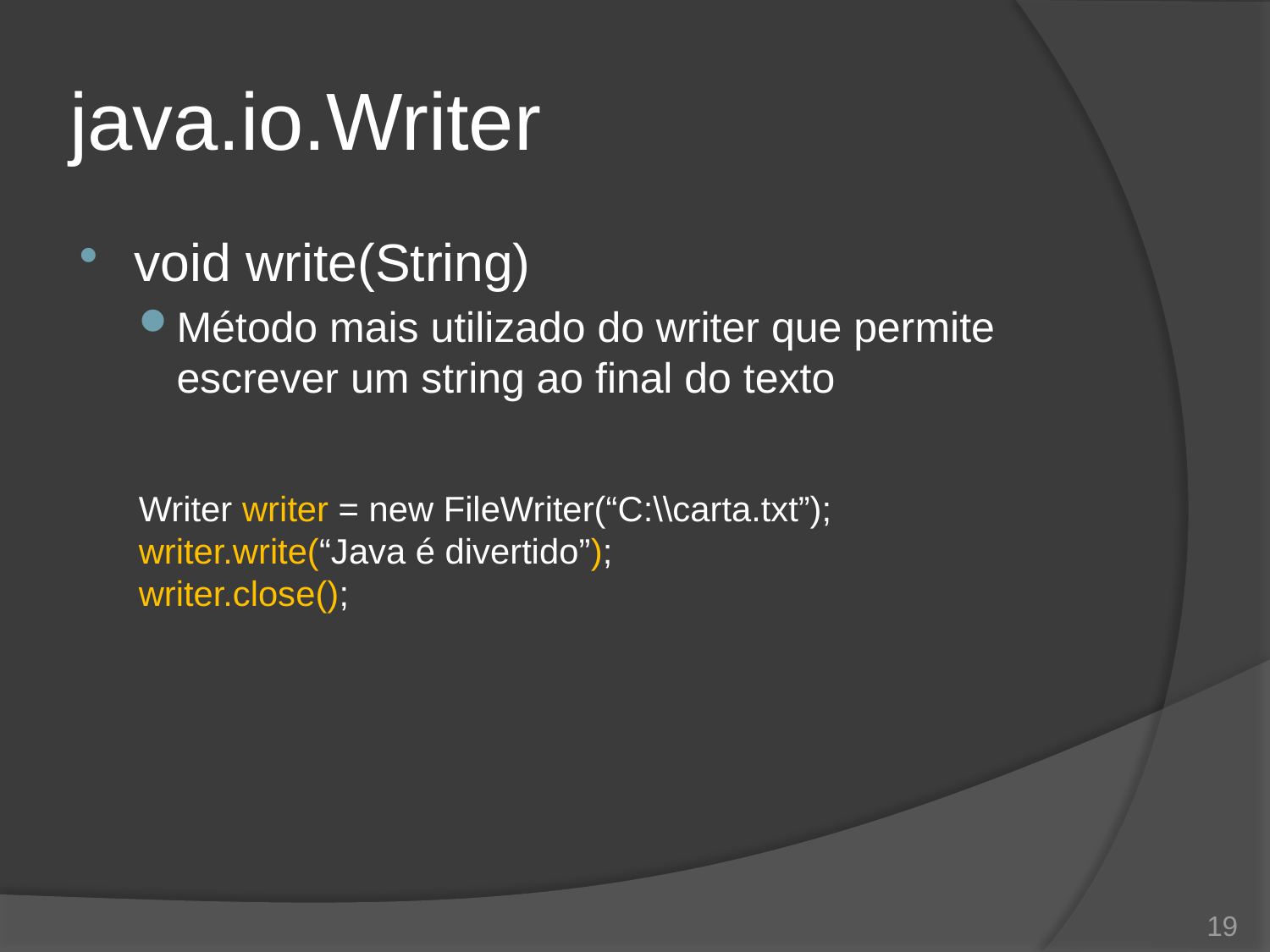

# java.io.Writer
void write(String)
Método mais utilizado do writer que permite escrever um string ao final do texto

Writer writer = new FileWriter(“C:\\carta.txt”);
writer.write(“Java é divertido”);
writer.close();
19